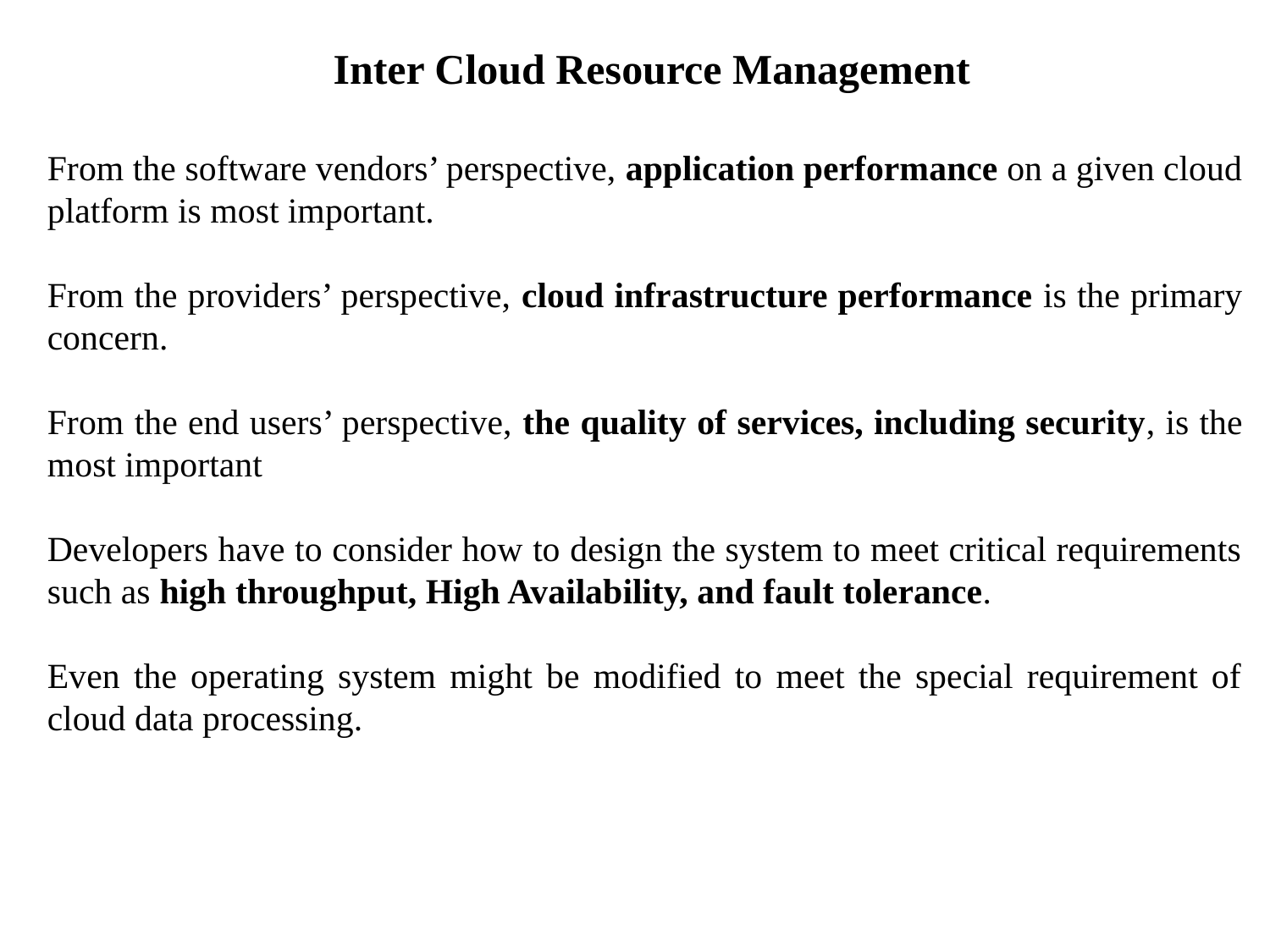

Inter Cloud Resource Management
From the software vendors’ perspective, application performance on a given cloud platform is most important.

From the providers’ perspective, cloud infrastructure performance is the primary concern.

From the end users’ perspective, the quality of services, including security, is the most important

Developers have to consider how to design the system to meet critical requirements such as high throughput, High Availability, and fault tolerance.

Even the operating system might be modified to meet the special requirement of cloud data processing.